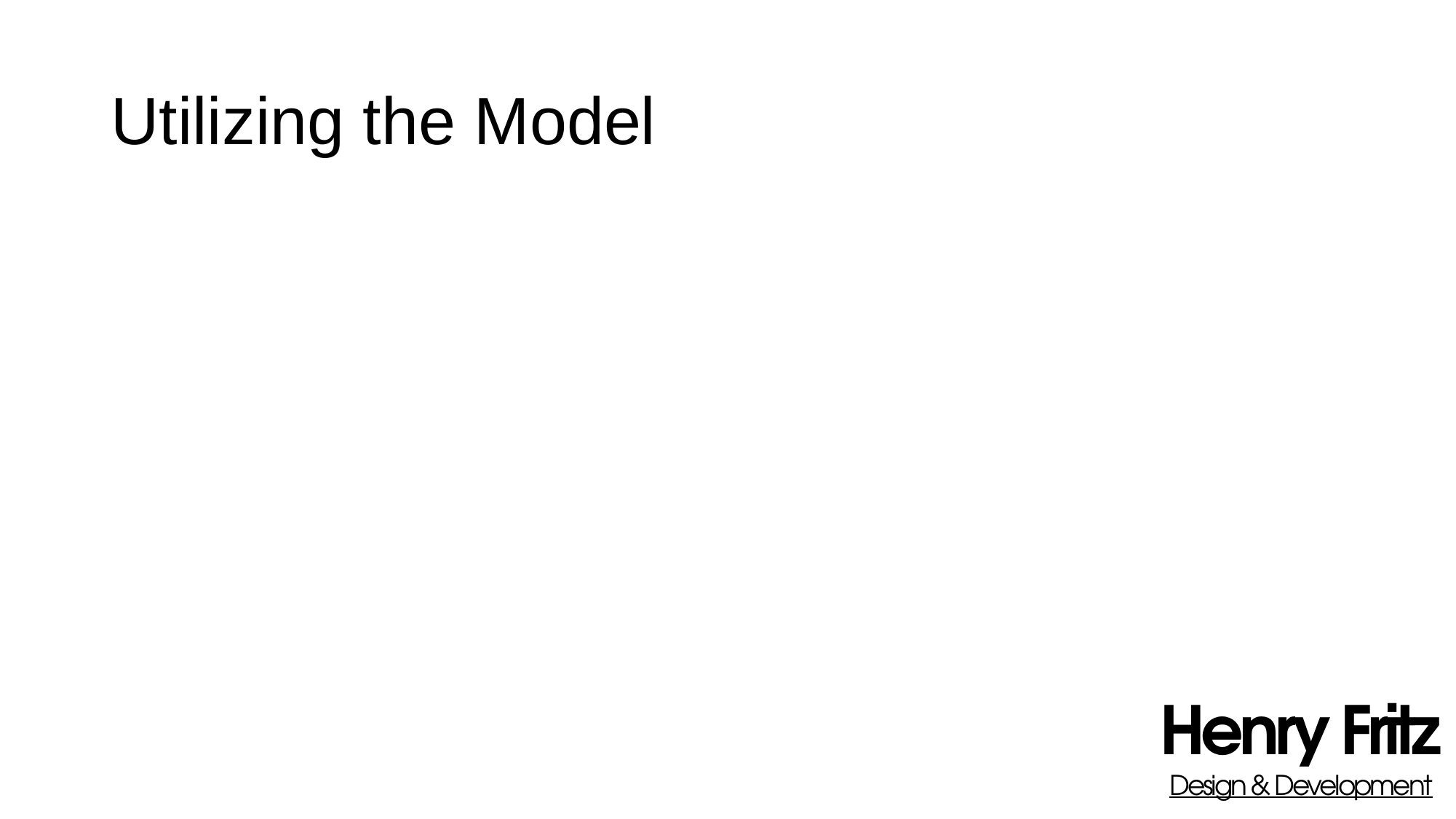

# Utilizing the Model

Henry Fritz
Design & Development